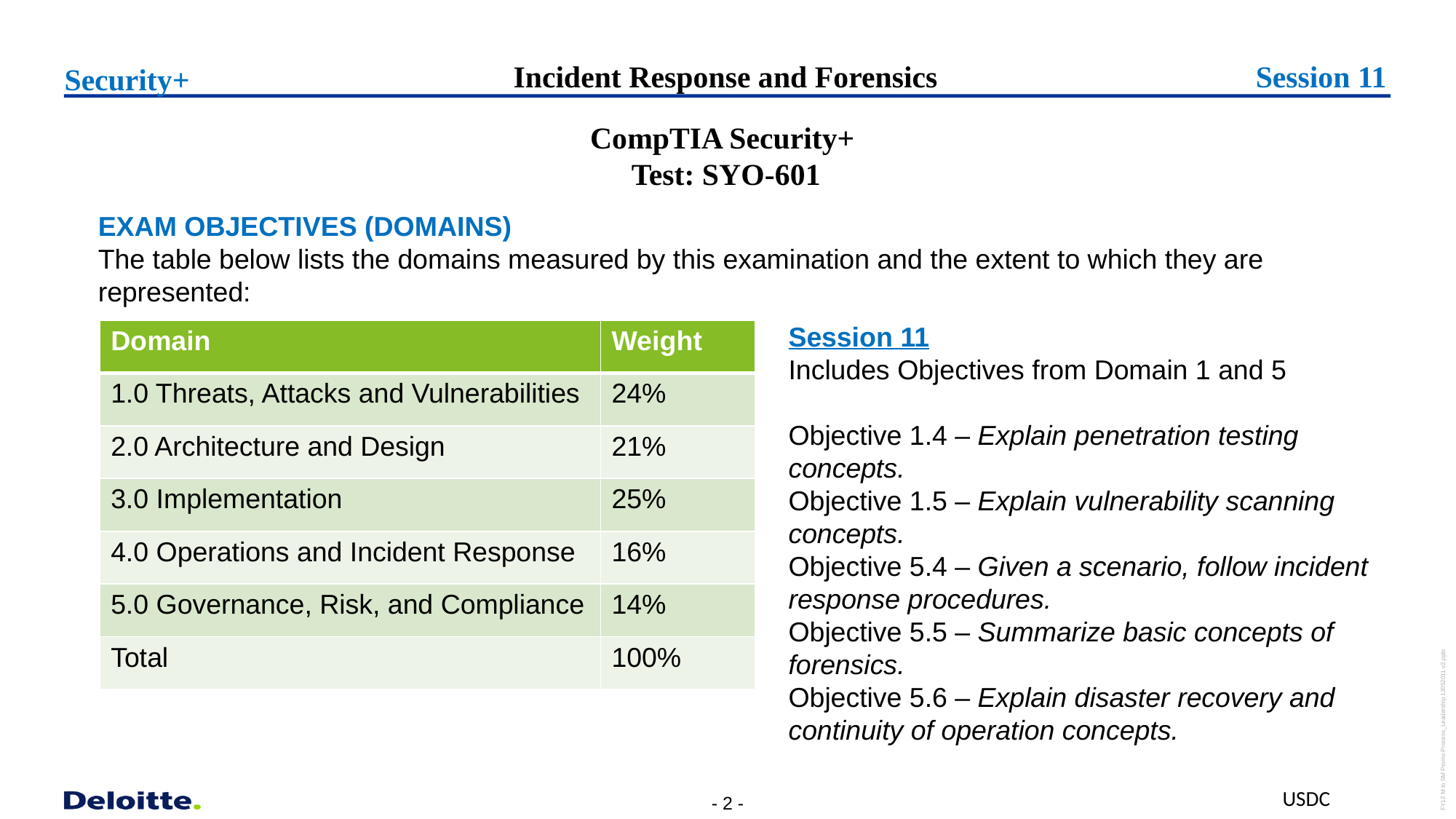

Incident Response and Forensics
Session 11
Security+
CompTIA Security+
Test: SYO-601
EXAM OBJECTIVES (DOMAINS)
The table below lists the domains measured by this examination and the extent to which they are represented:
Session 11
Includes Objectives from Domain 1 and 5

Objective 1.4 – Explain penetration testing concepts.
Objective 1.5 – Explain vulnerability scanning concepts.
Objective 5.4 – Given a scenario, follow incident response procedures.
Objective 5.5 – Summarize basic concepts of forensics.
Objective 5.6 – Explain disaster recovery and continuity of operation concepts.
| Domain | Weight |
| --- | --- |
| 1.0 Threats, Attacks and Vulnerabilities | 24% |
| 2.0 Architecture and Design | 21% |
| 3.0 Implementation | 25% |
| 4.0 Operations and Incident Response | 16% |
| 5.0 Governance, Risk, and Compliance | 14% |
| Total | 100% |